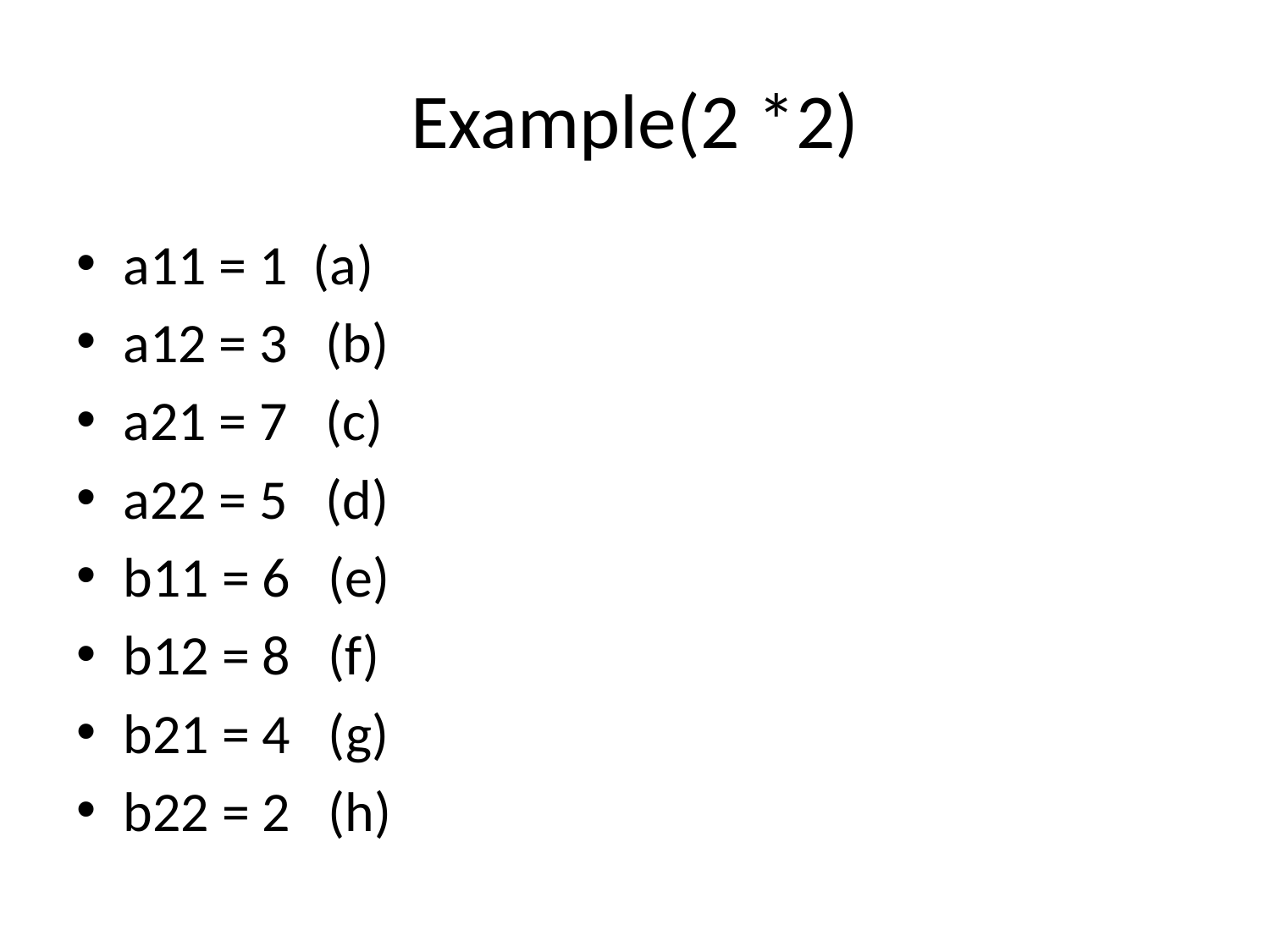

# Example(2 *2)
a11 = 1  (a)
a12 = 3   (b)
a21 = 7   (c)
a22 = 5   (d)
b11 = 6   (e)
b12 = 8   (f)
b21 = 4   (g)
b22 = 2   (h)